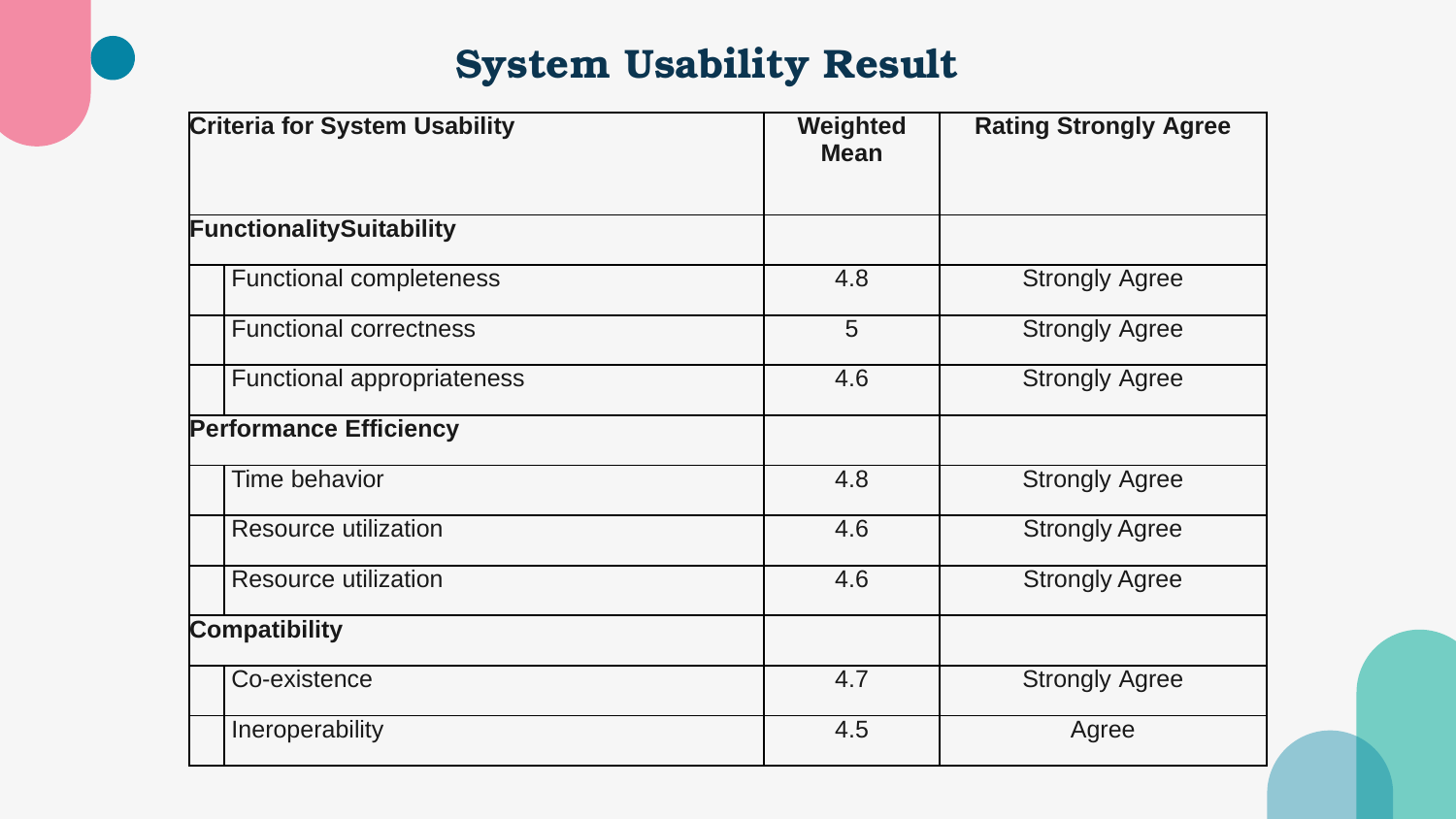

# System Usability Result
| Criteria for System Usability |  | Weighted Mean | Rating Strongly Agree |
| --- | --- | --- | --- |
| FunctionalitySuitability |  |  |  |
|  | Functional completeness | 4.8 | Strongly Agree |
|  | Functional correctness | 5 | Strongly Agree |
|  | Functional appropriateness | 4.6 | Strongly Agree |
| Performance Efficiency |  |  |  |
|  | Time behavior | 4.8 | Strongly Agree |
|  | Resource utilization | 4.6 | Strongly Agree |
|  | Resource utilization | 4.6 | Strongly Agree |
| Compatibility |  |  |  |
|  | Co-existence | 4.7 | Strongly Agree |
|  | Ineroperability | 4.5 | Agree |